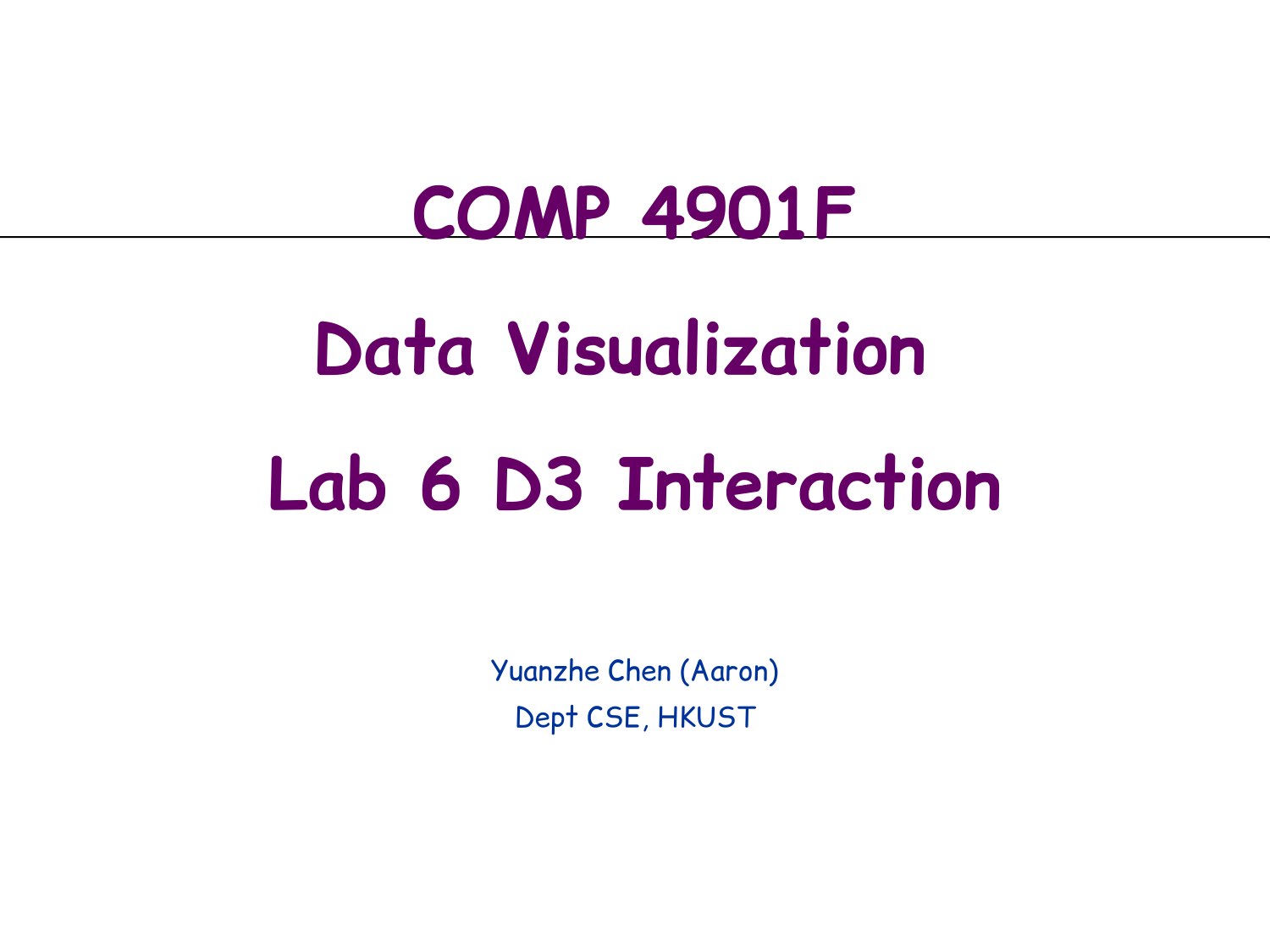

# COMP 4901F Data Visualization Lab 6 D3 Interaction
Yuanzhe Chen (Aaron)
Dept CSE, HKUST